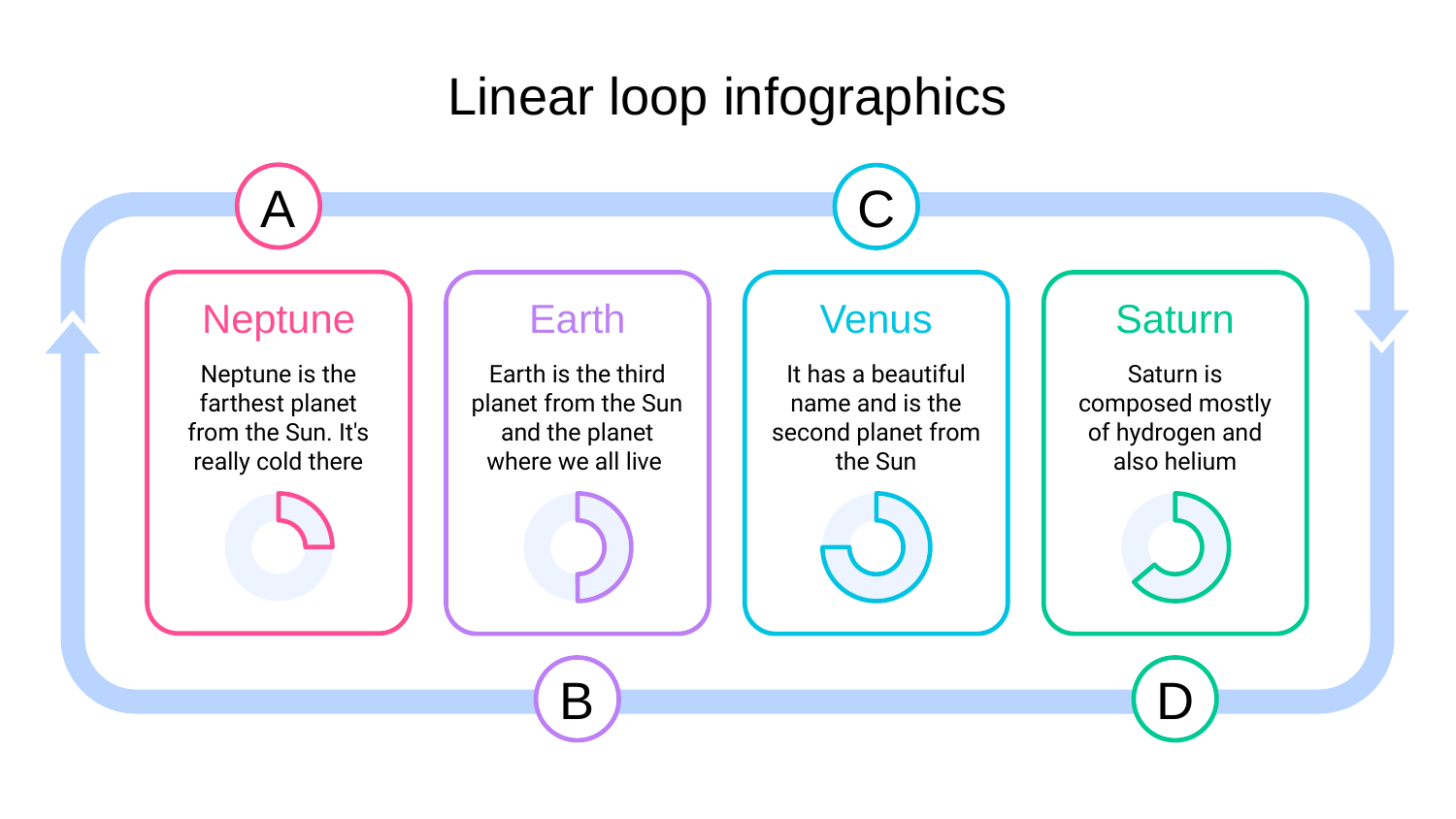

# Linear loop infographics
A
C

Neptune
Earth
Venus
Saturn

Neptune is the farthest planet from the Sun. It's really cold there
Earth is the third planet from the Sun and the planet where we all live
It has a beautiful name and is the second planet from the Sun
Saturn is composed mostly of hydrogen and also helium

B
D